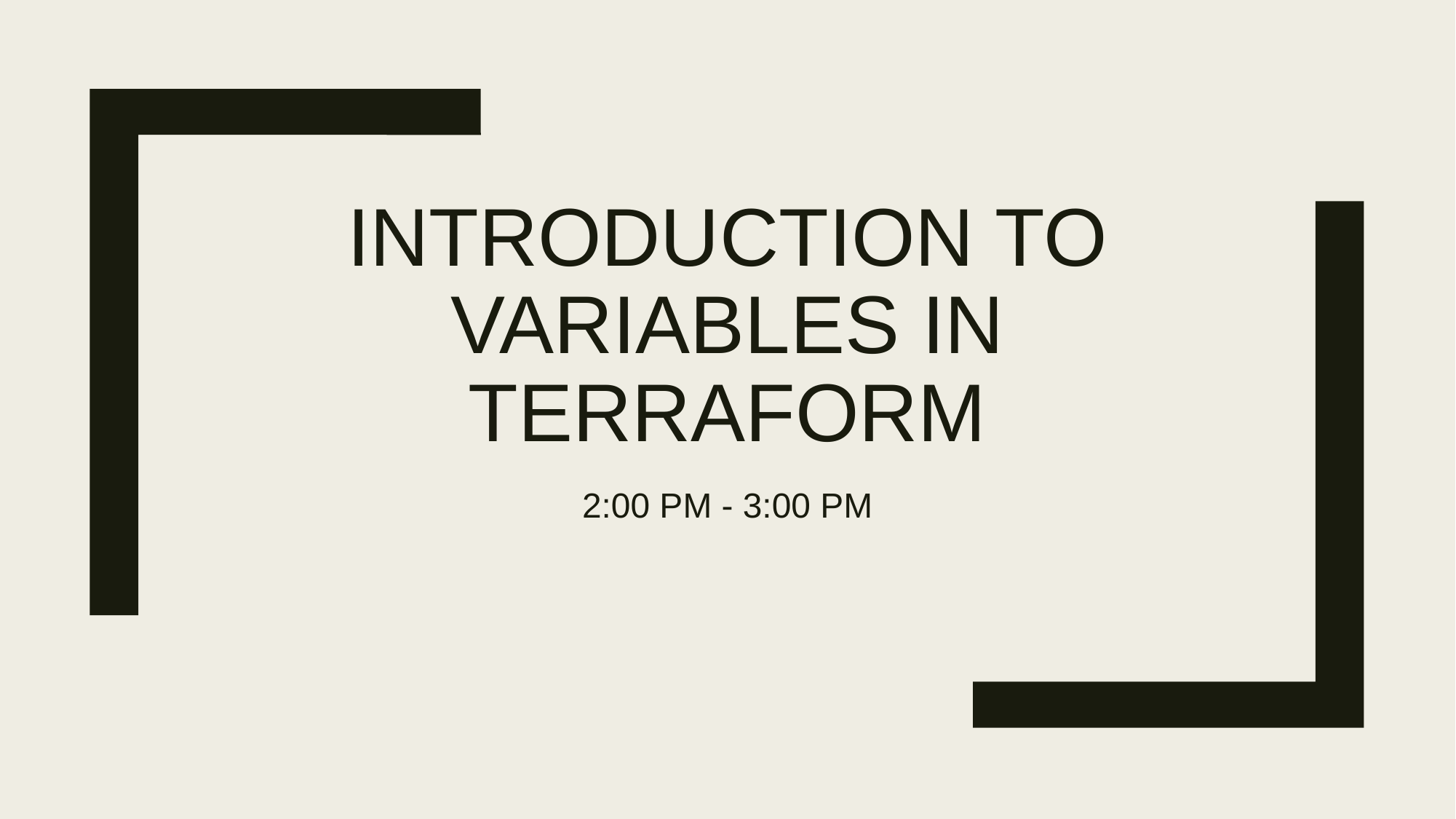

# Introduction to Variables in Terraform
2:00 PM - 3:00 PM